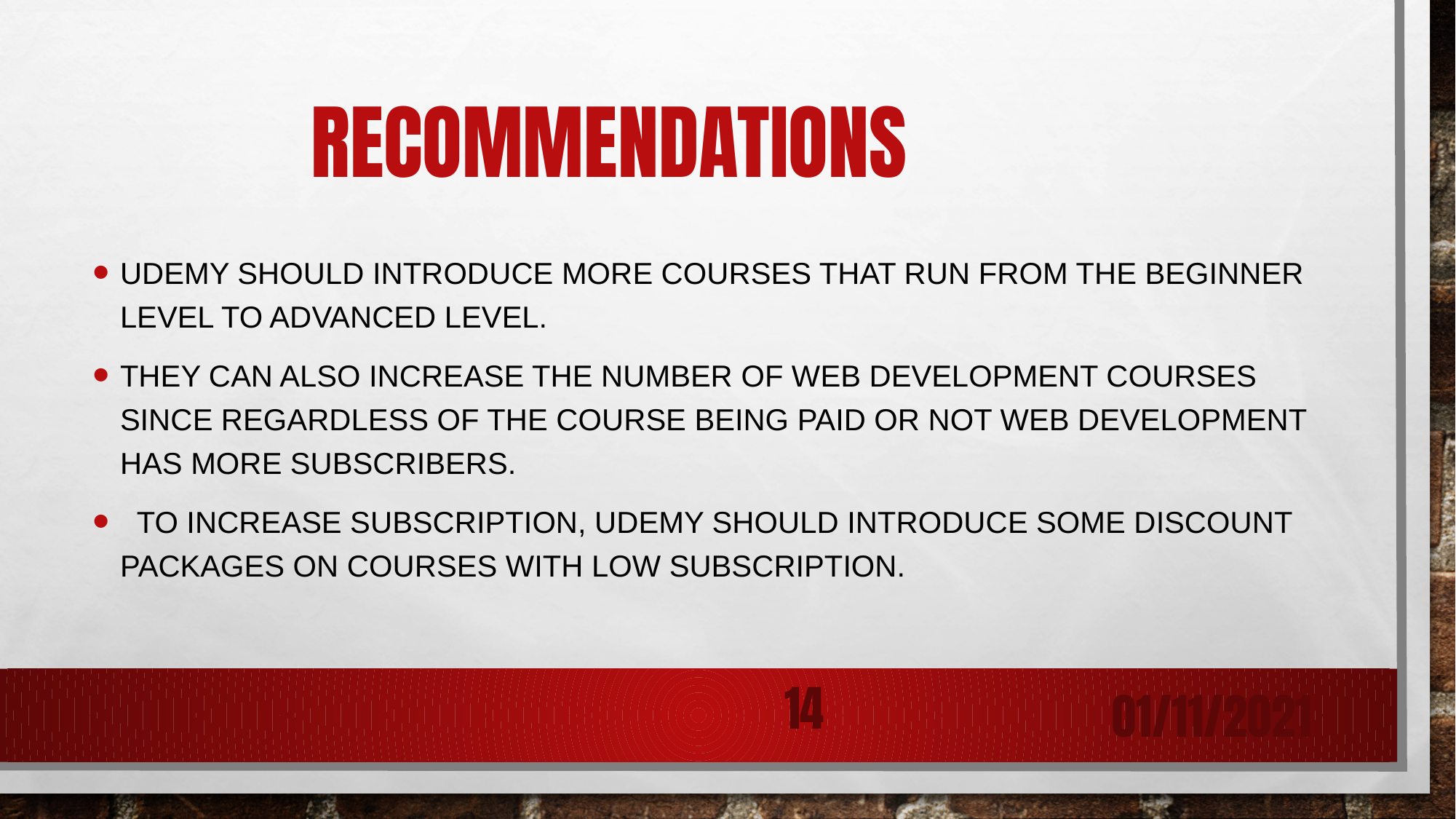

# Recommendations
UDEMY should introduce more courses that run from the beginner level to advanced level.
They can also increase the number of web development courses since regardless of the course being paid or not web development has more subscribers.
  to increase subscription, udemy should introduce some discount packages on courses with low subscription.

14
01/11/2021